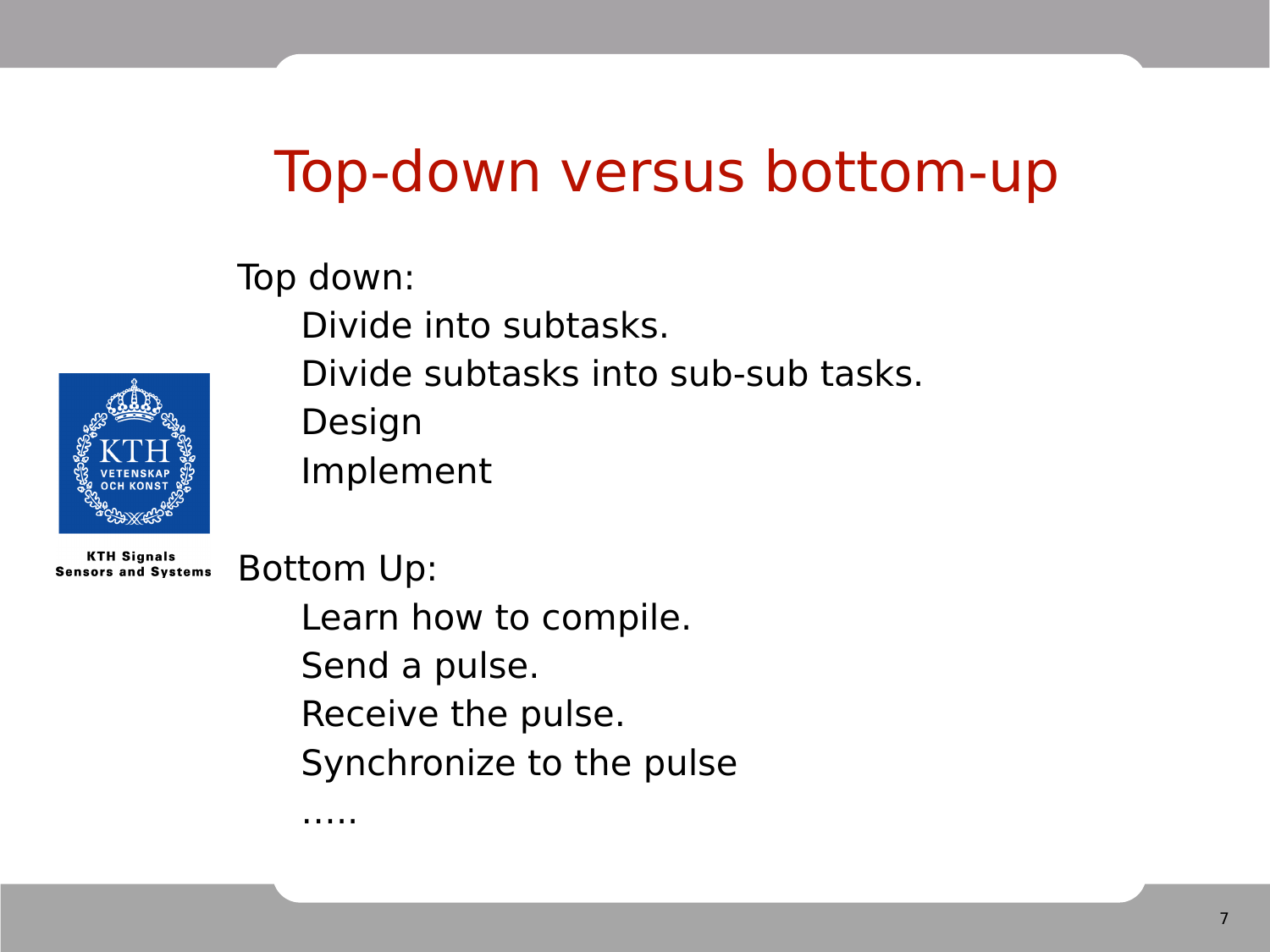

Top-down versus bottom-up
Top down:
Divide into subtasks.
Divide subtasks into sub-sub tasks.
Design
Implement

Bottom Up:
Learn how to compile.
Send a pulse.
Receive the pulse.
Synchronize to the pulse
…..